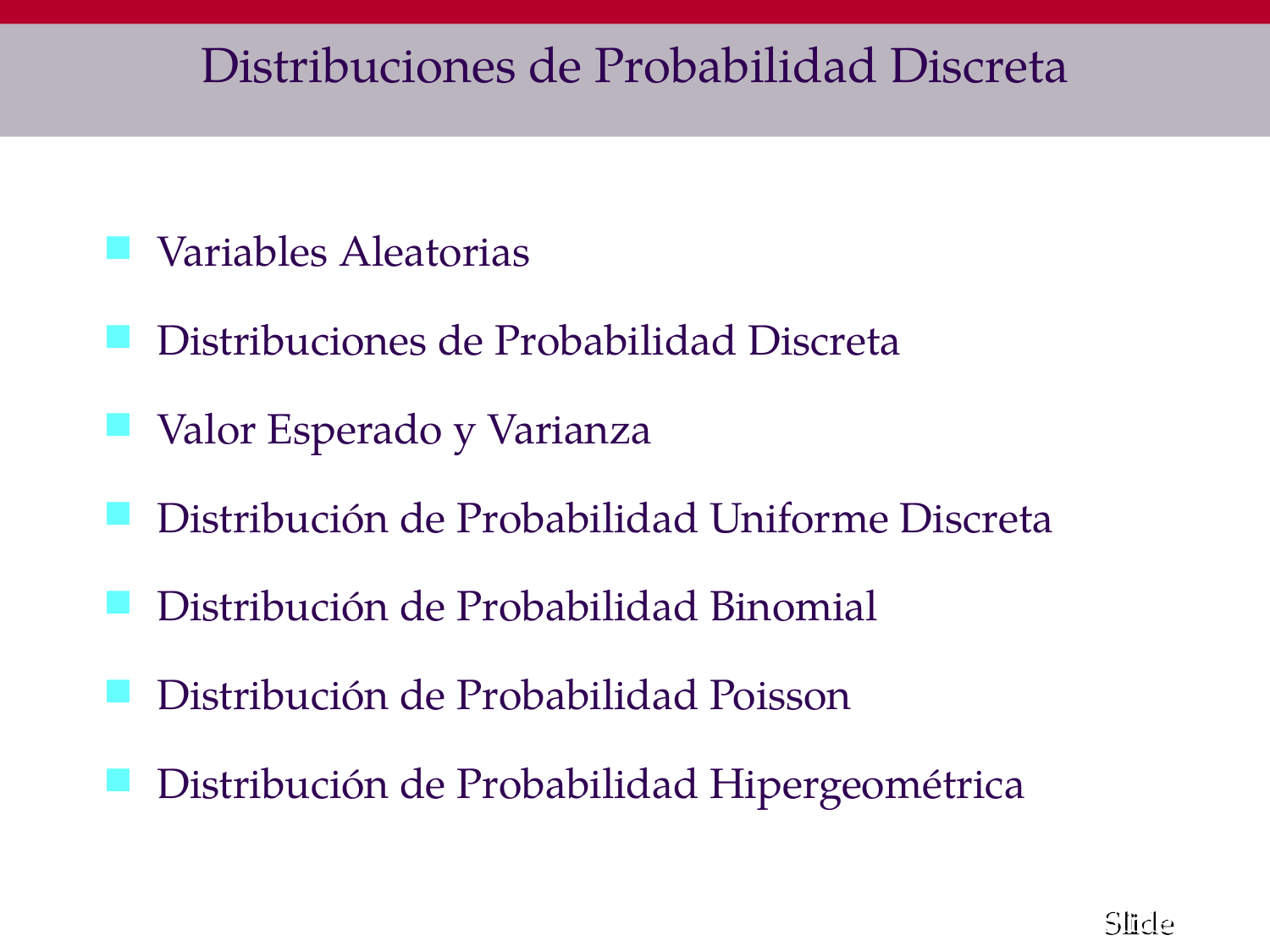

# Distribuciones de Probabilidad Discreta
Variables Aleatorias

Distribuciones de Probabilidad Discreta

Valor Esperado y Varianza

Distribución de Probabilidad Uniforme Discreta

Distribución de Probabilidad Binomial

Distribución de Probabilidad Poisson

Distribución de Probabilidad Hipergeométrica